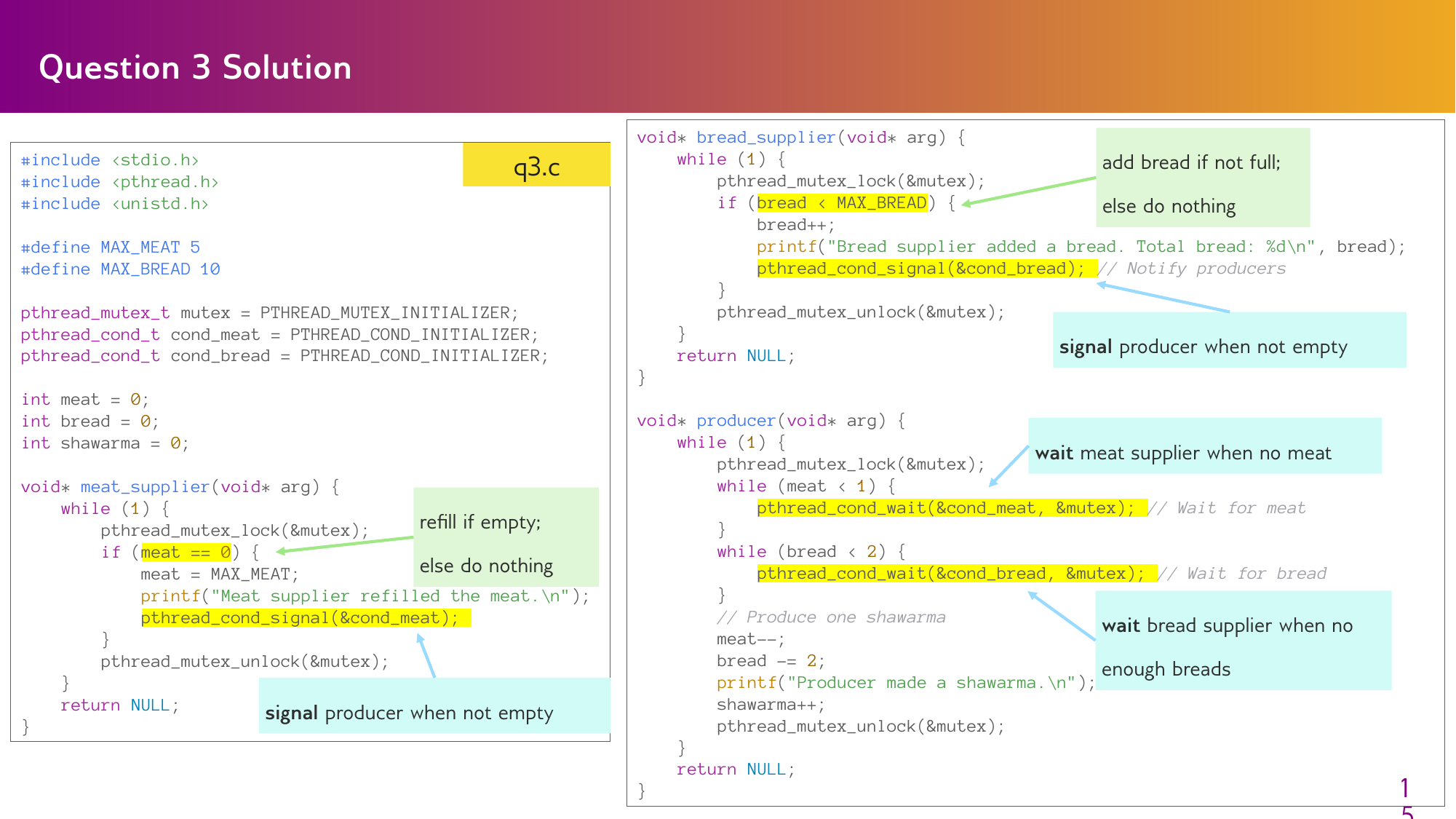

# Question 3 Solution
void* bread_supplier(void* arg) {
    while (1) {
        pthread_mutex_lock(&mutex);
        if (bread < MAX_BREAD) {
            bread++;
            printf("Bread supplier added a bread. Total bread: %d\n", bread);
            pthread_cond_signal(&cond_bread); // Notify producers
        }
        pthread_mutex_unlock(&mutex);
    }
    return NULL;
}

void* producer(void* arg) {
    while (1) {
        pthread_mutex_lock(&mutex);
        while (meat < 1) {
            pthread_cond_wait(&cond_meat, &mutex); // Wait for meat
        }
        while (bread < 2) {
            pthread_cond_wait(&cond_bread, &mutex); // Wait for bread
        }
        // Produce one shawarma
        meat--;
        bread -= 2;
        printf("Producer made a shawarma.\n");
        shawarma++;
        pthread_mutex_unlock(&mutex);
    }
    return NULL;
}
#include <stdio.h>
#include <pthread.h>
#include <unistd.h>

#define MAX_MEAT 5
#define MAX_BREAD 10

pthread_mutex_t mutex = PTHREAD_MUTEX_INITIALIZER;
pthread_cond_t cond_meat = PTHREAD_COND_INITIALIZER;
pthread_cond_t cond_bread = PTHREAD_COND_INITIALIZER;

int meat = 0;
int bread = 0;
int shawarma = 0;

void* meat_supplier(void* arg) {
    while (1) {
        pthread_mutex_lock(&mutex);
        if (meat == 0) {
            meat = MAX_MEAT;
            printf("Meat supplier refilled the meat.\n");
            pthread_cond_signal(&cond_meat);
        }
        pthread_mutex_unlock(&mutex);
    }
    return NULL;
}
add bread if not full;
else do nothing
q3.c
signal producer when not empty
wait meat supplier when no meat
refill if empty;
else do nothing
wait bread supplier when no enough breads
signal producer when not empty
15